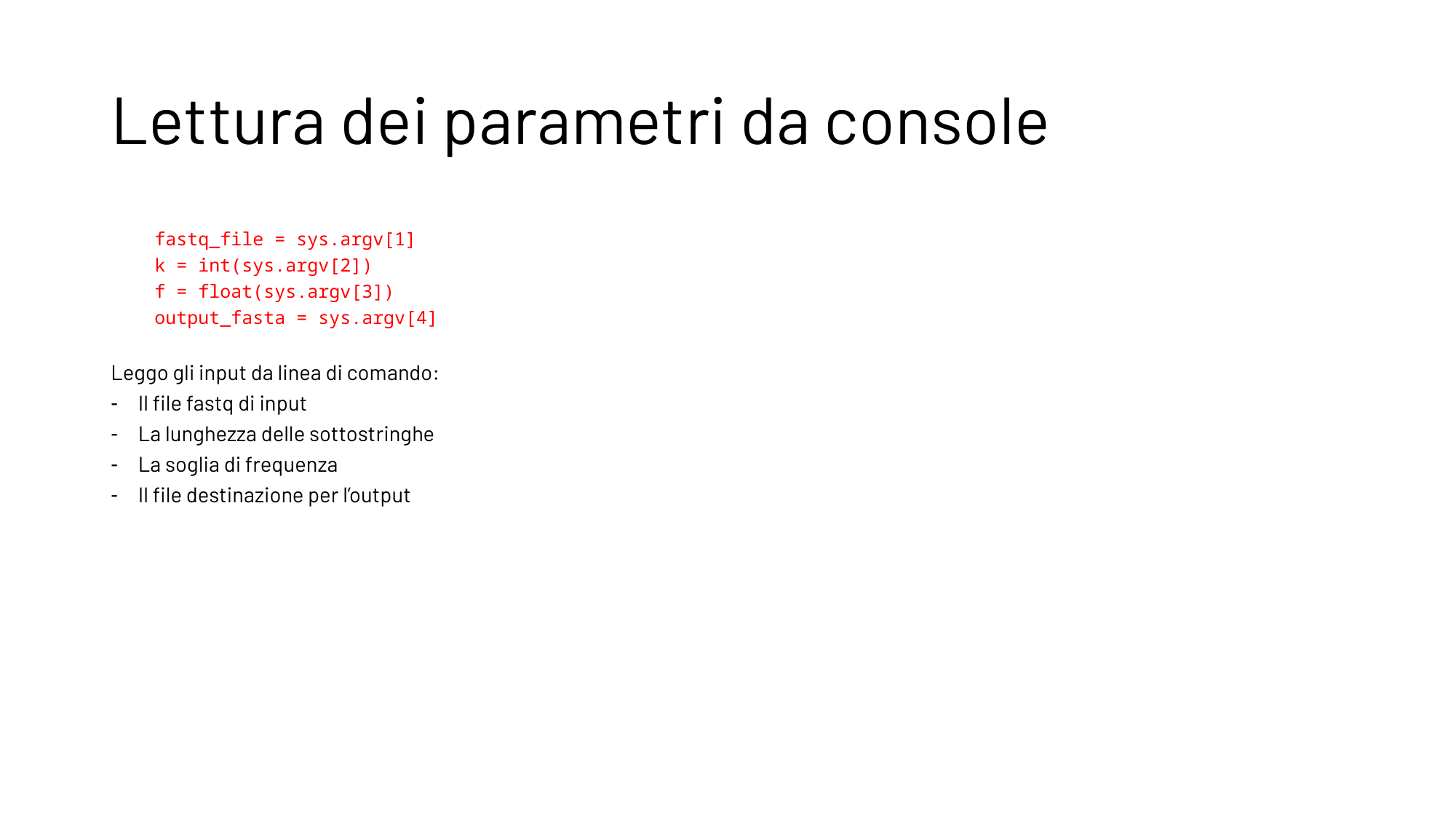

# Lettura dei parametri da console
    fastq_file = sys.argv[1]
    k = int(sys.argv[2])
    f = float(sys.argv[3])
    output_fasta = sys.argv[4]

Leggo gli input da linea di comando:
Il file fastq di input
La lunghezza delle sottostringhe
La soglia di frequenza
Il file destinazione per l’output